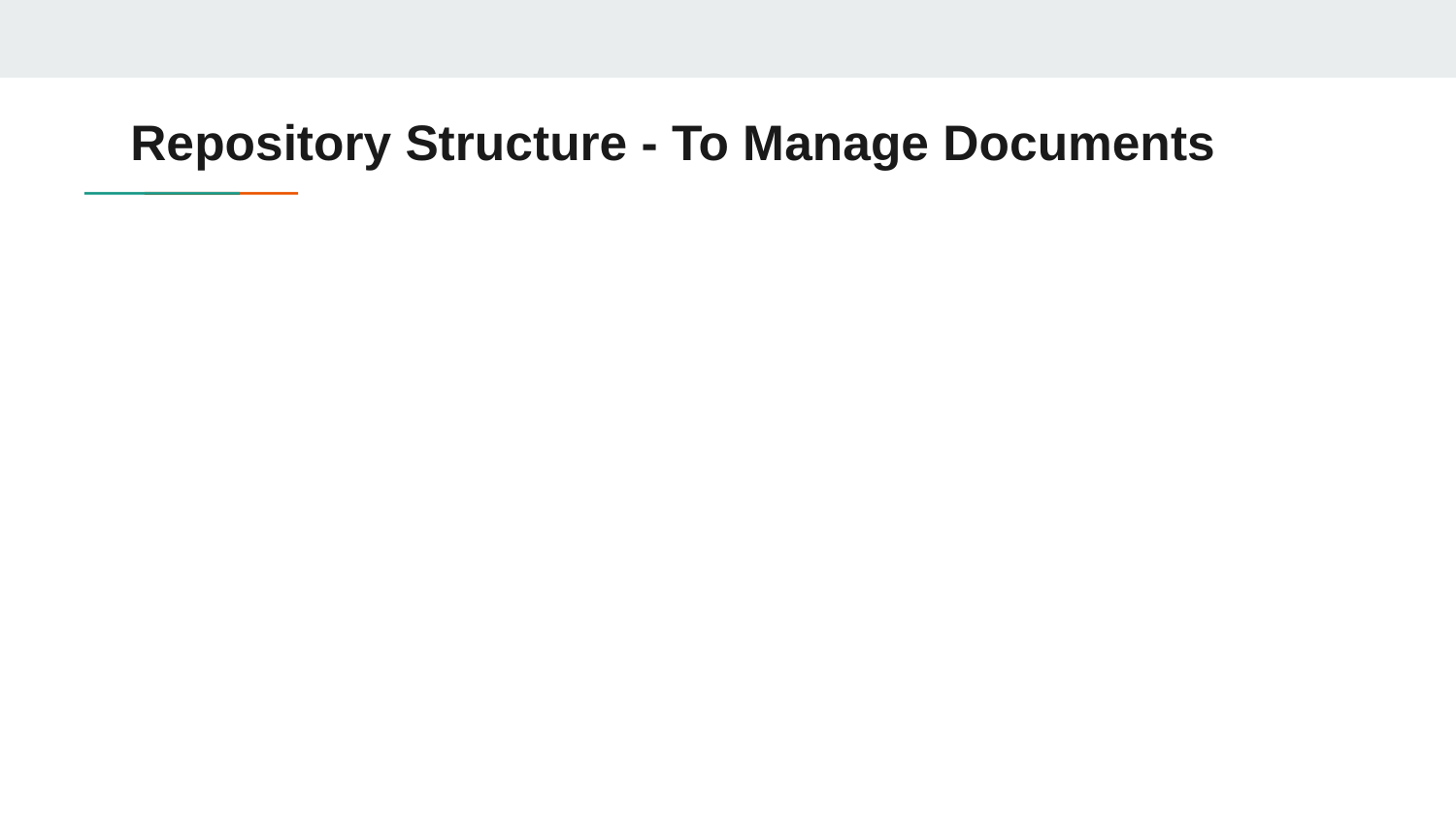

# Repository Structure - To Manage Documents